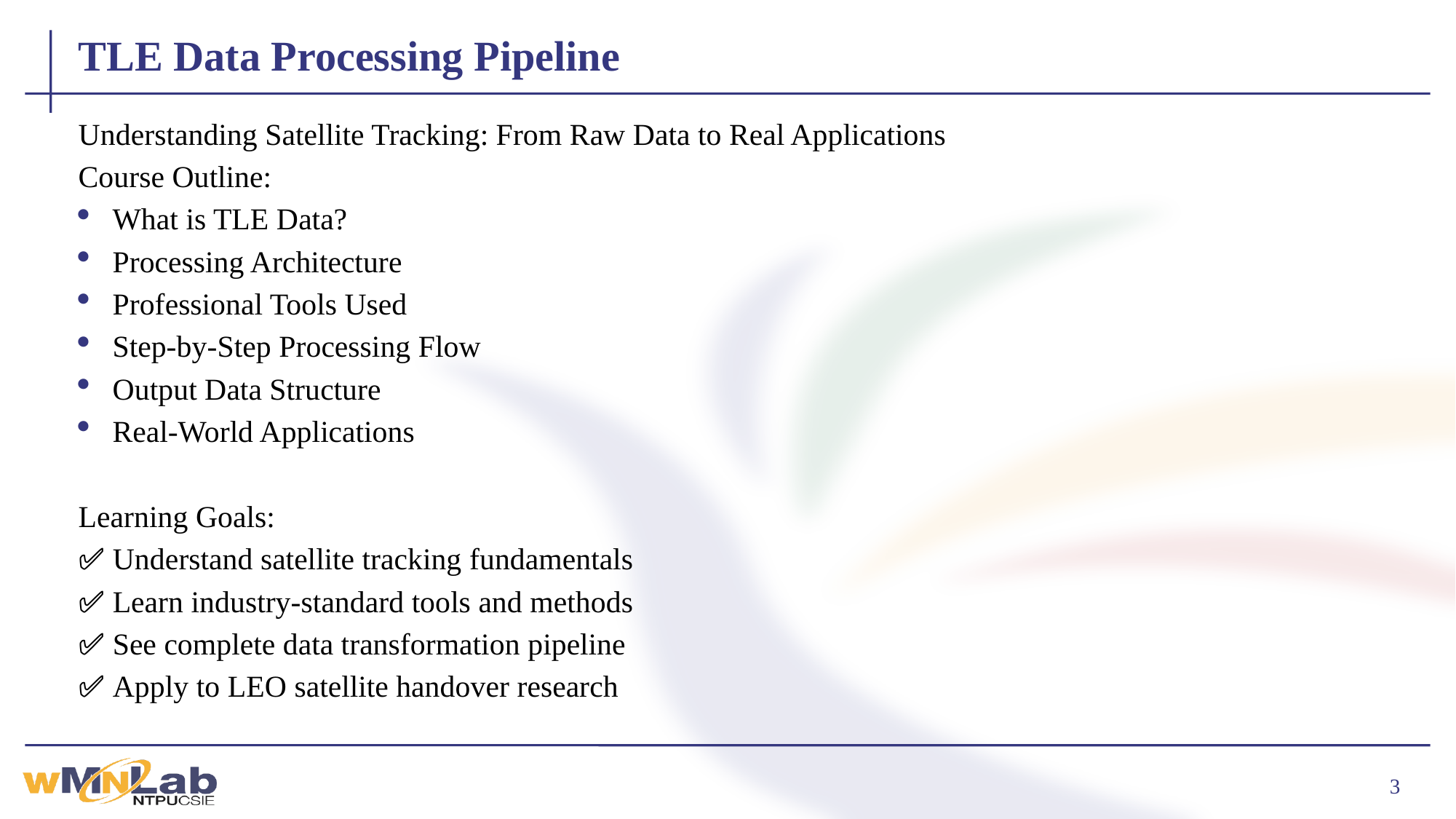

# TLE Data Processing Pipeline
Understanding Satellite Tracking: From Raw Data to Real Applications
Course Outline:
What is TLE Data?
Processing Architecture
Professional Tools Used
Step-by-Step Processing Flow
Output Data Structure
Real-World Applications

Learning Goals:
✅ Understand satellite tracking fundamentals
✅ Learn industry-standard tools and methods
✅ See complete data transformation pipeline
✅ Apply to LEO satellite handover research